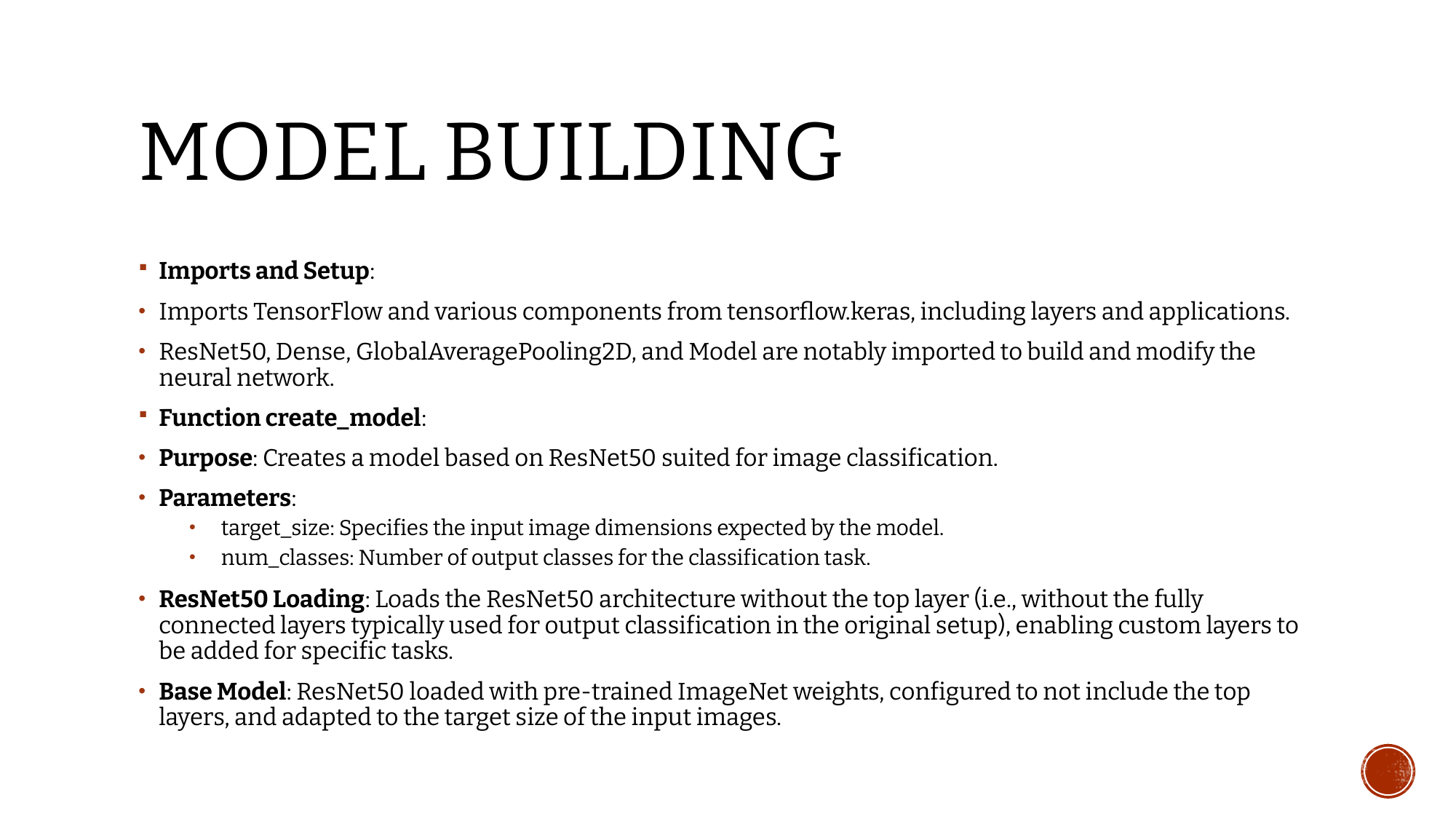

# Model Building
Imports and Setup:
Imports TensorFlow and various components from tensorflow.keras, including layers and applications.
ResNet50, Dense, GlobalAveragePooling2D, and Model are notably imported to build and modify the neural network.
Function create_model:
Purpose: Creates a model based on ResNet50 suited for image classification.
Parameters:
target_size: Specifies the input image dimensions expected by the model.
num_classes: Number of output classes for the classification task.
ResNet50 Loading: Loads the ResNet50 architecture without the top layer (i.e., without the fully connected layers typically used for output classification in the original setup), enabling custom layers to be added for specific tasks.
Base Model: ResNet50 loaded with pre-trained ImageNet weights, configured to not include the top layers, and adapted to the target size of the input images.